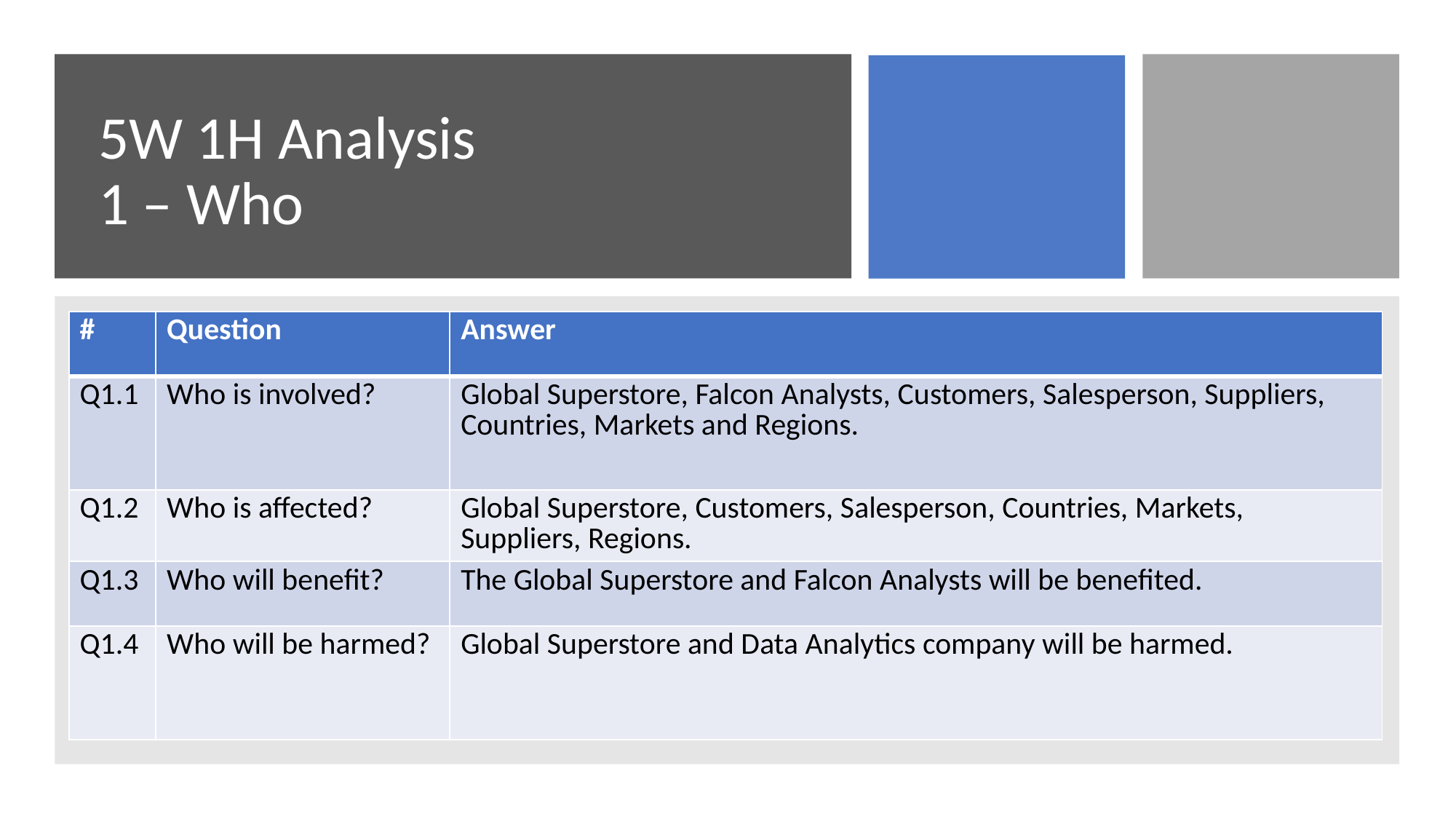

# 5W 1H Analysis 1 – Who

| # | Question | Answer |
| --- | --- | --- |
| Q1.1 | Who is involved? | Global Superstore, Falcon Analysts, Customers, Salesperson, Suppliers, Countries, Markets and Regions. |
| Q1.2 | Who is affected? | Global Superstore, Customers, Salesperson, Countries, Markets, Suppliers, Regions. |
| Q1.3 | Who will benefit? | The Global Superstore and Falcon Analysts will be benefited. |
| Q1.4 | Who will be harmed? | Global Superstore and Data Analytics company will be harmed. |